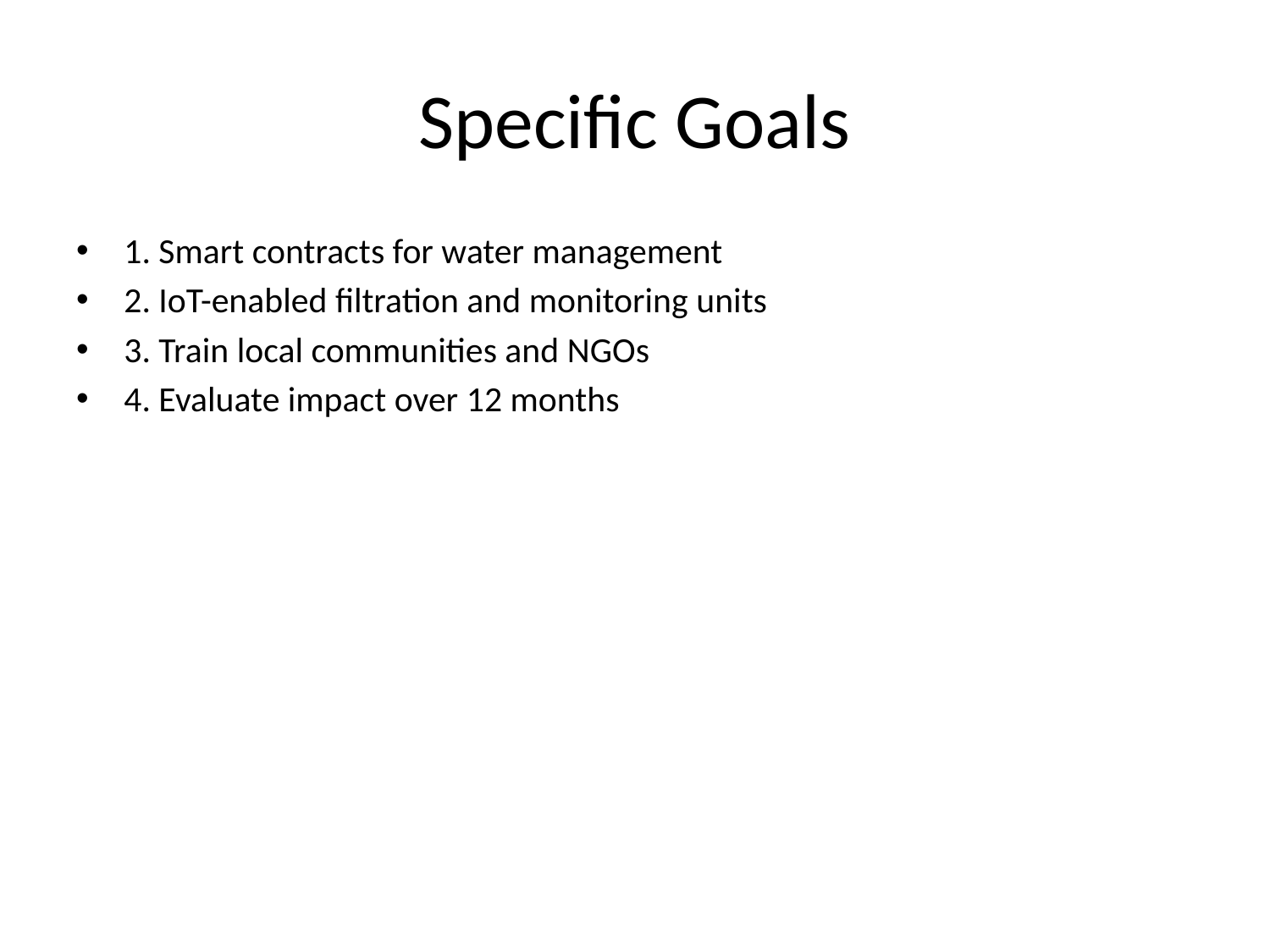

# Specific Goals
1. Smart contracts for water management
2. IoT-enabled filtration and monitoring units
3. Train local communities and NGOs
4. Evaluate impact over 12 months